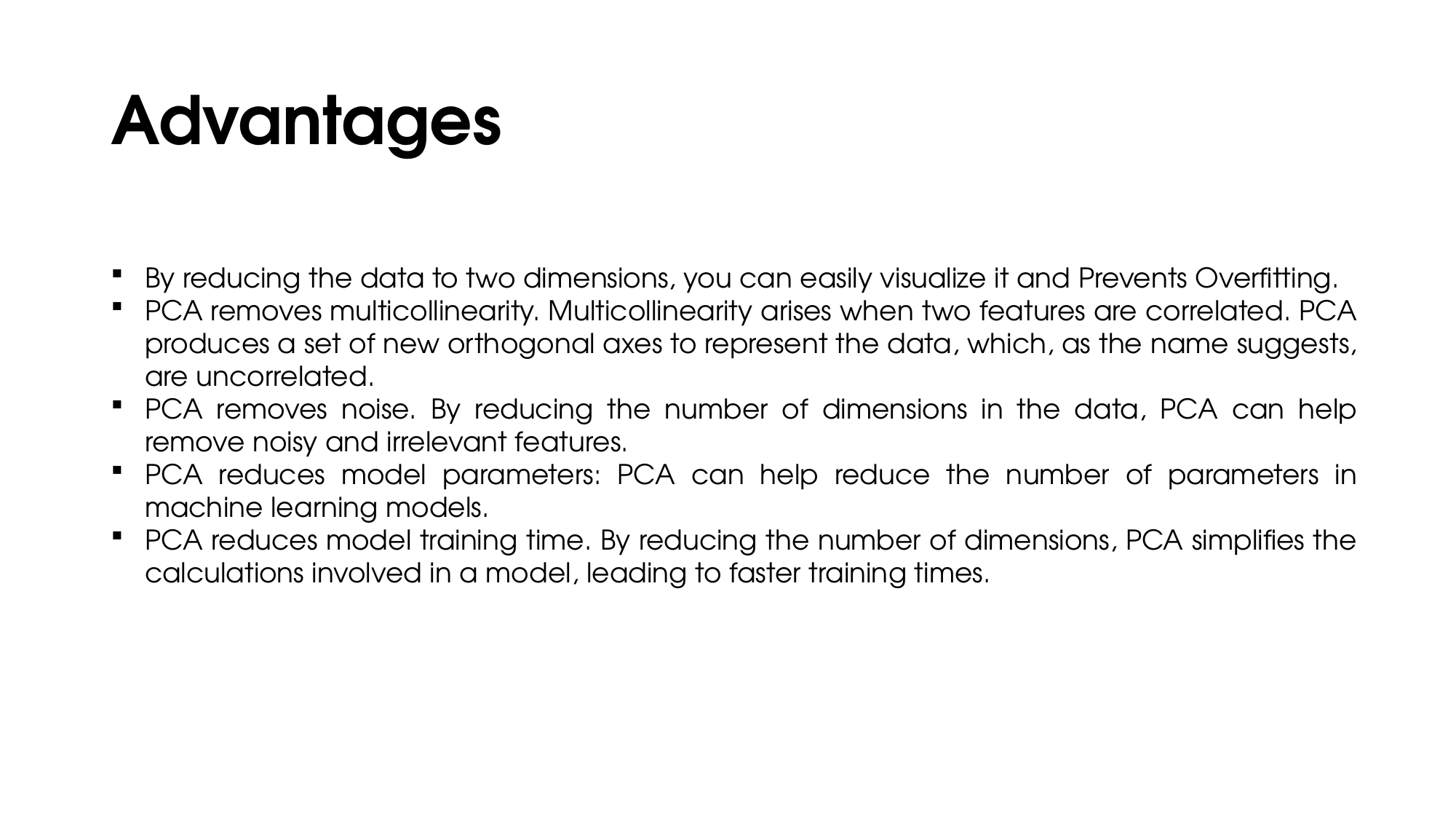

# Advantages
By reducing the data to two dimensions, you can easily visualize it and Prevents Overfitting.
PCA removes multicollinearity. Multicollinearity arises when two features are correlated. PCA produces a set of new orthogonal axes to represent the data, which, as the name suggests, are uncorrelated.
PCA removes noise. By reducing the number of dimensions in the data, PCA can help remove noisy and irrelevant features.
PCA reduces model parameters: PCA can help reduce the number of parameters in machine learning models.
PCA reduces model training time. By reducing the number of dimensions, PCA simplifies the calculations involved in a model, leading to faster training times.